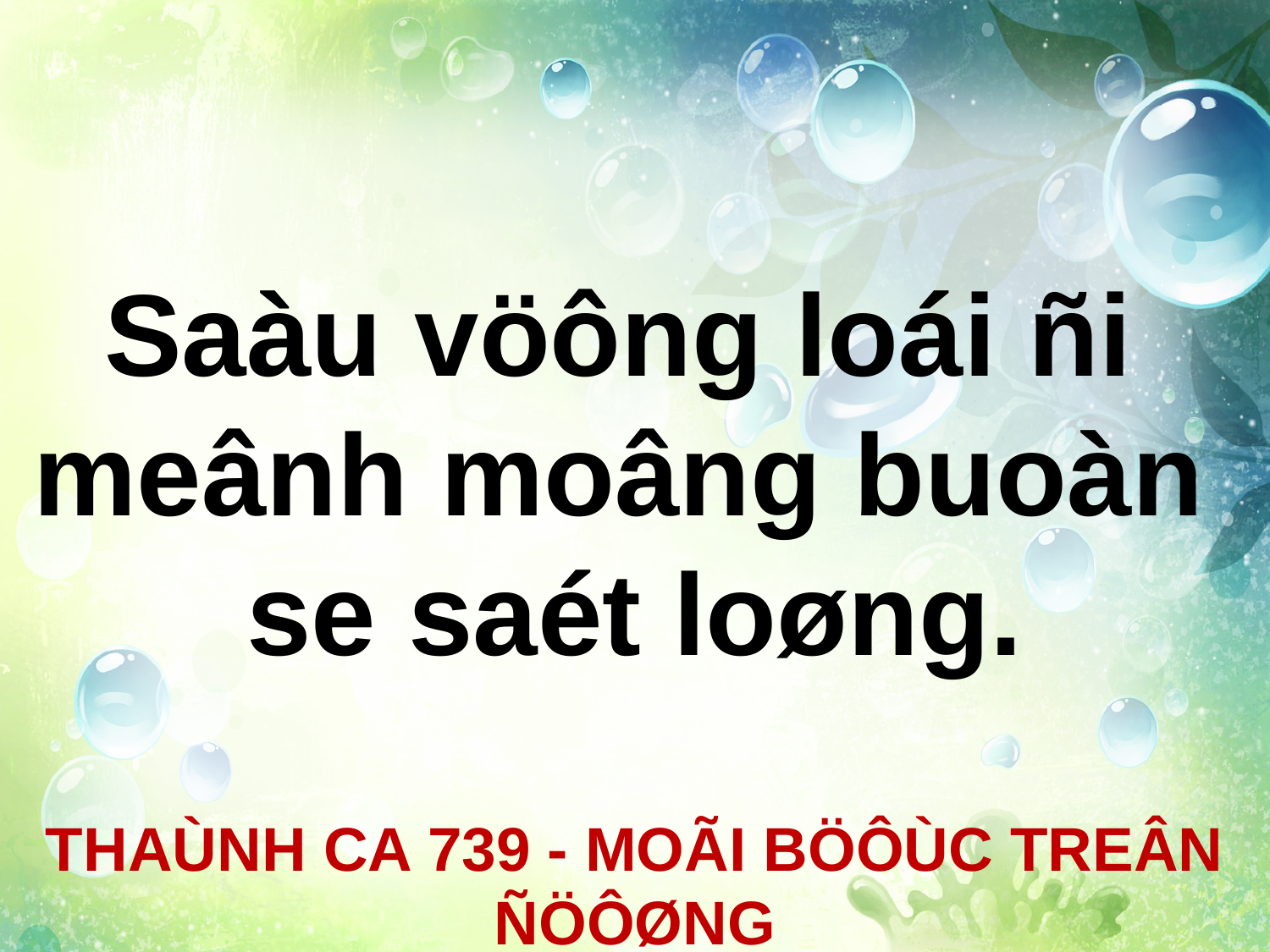

Saàu vöông loái ñi
meânh moâng buoàn
se saét loøng.
THAÙNH CA 739 - MOÃI BÖÔÙC TREÂN ÑÖÔØNG